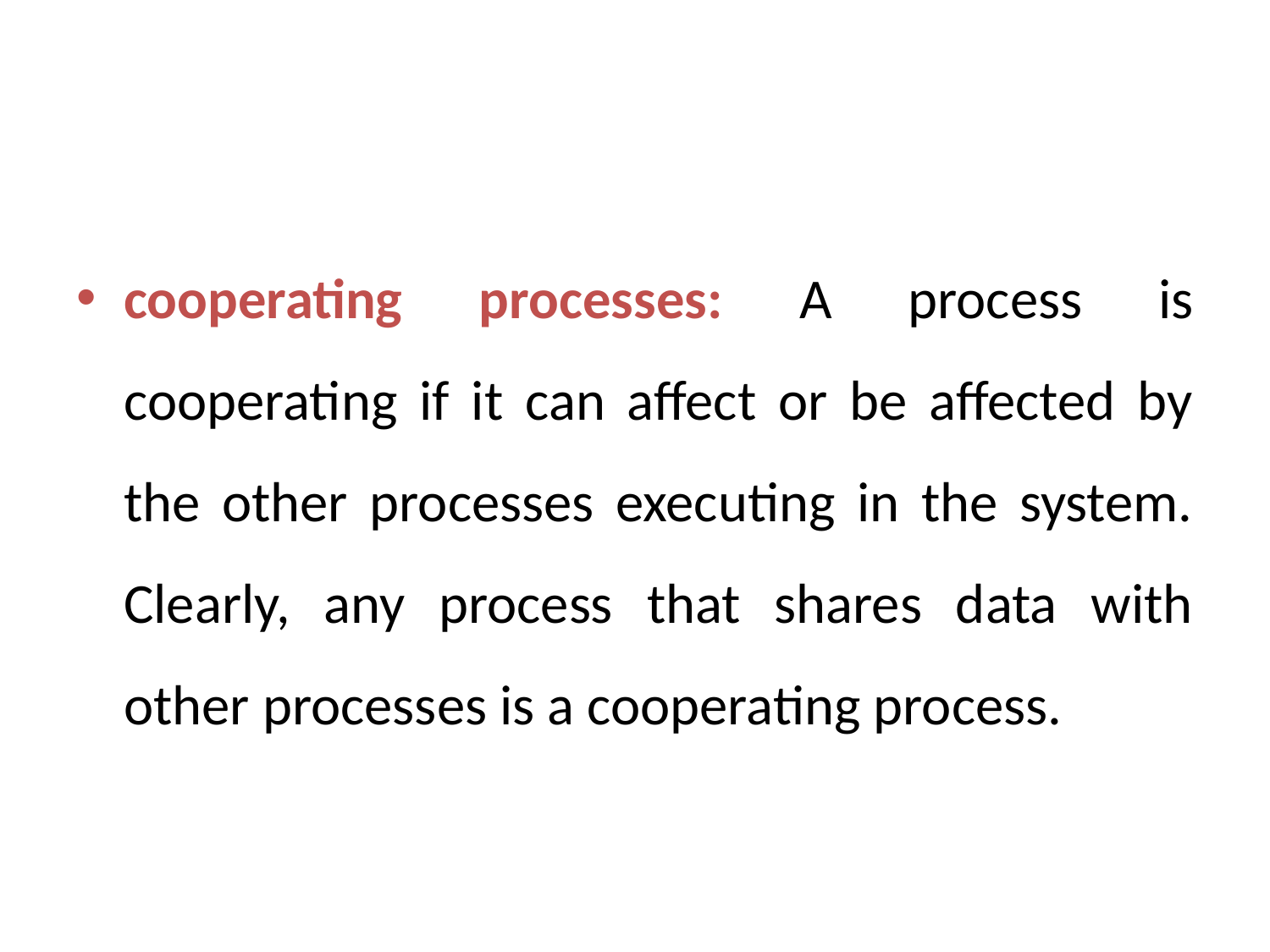

#
cooperating processes: A process is cooperating if it can affect or be affected by the other processes executing in the system. Clearly, any process that shares data with other processes is a cooperating process.